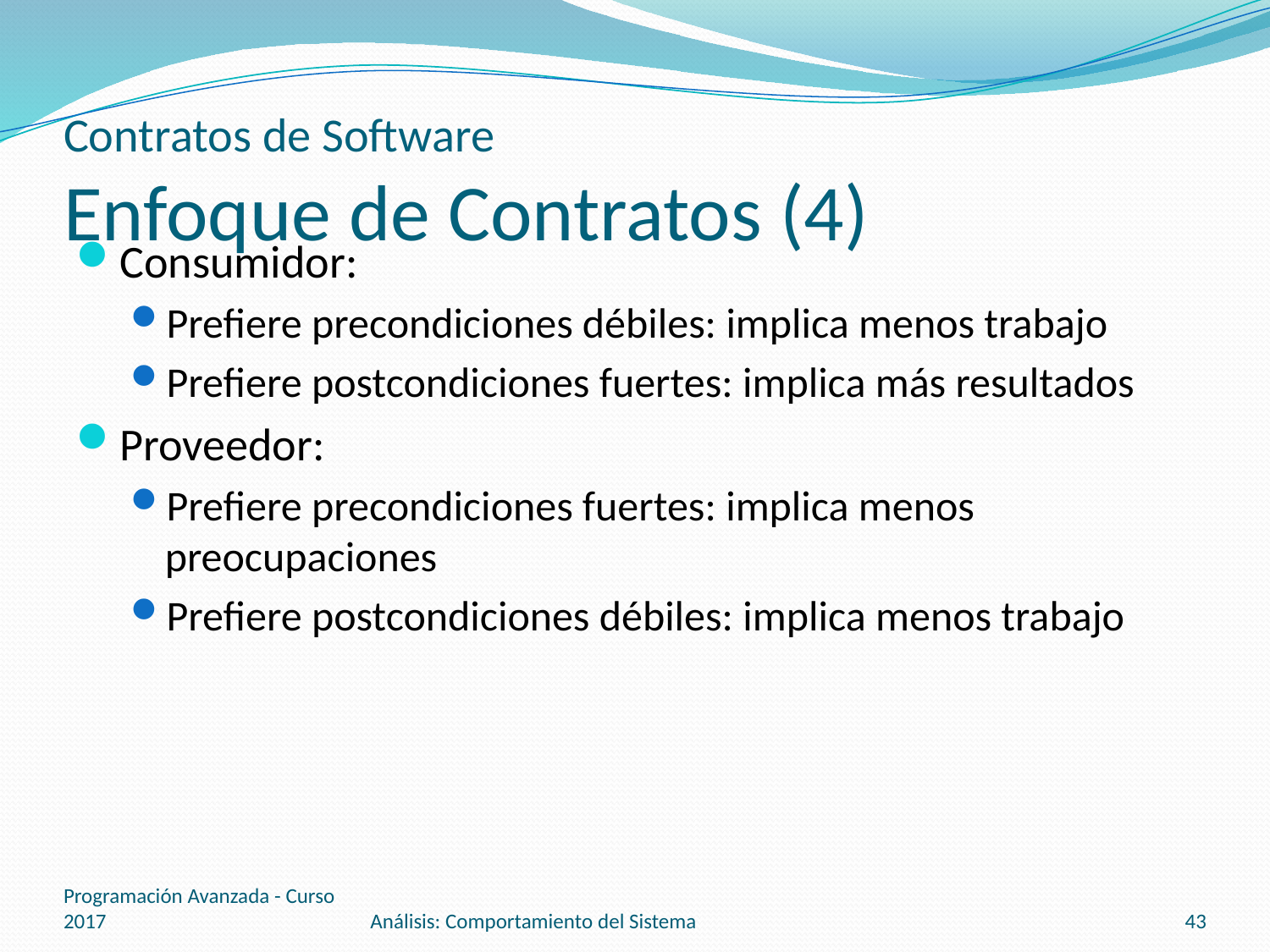

# Contratos de Software Enfoque de Contratos (4)
Consumidor:
Prefiere precondiciones débiles: implica menos trabajo
Prefiere postcondiciones fuertes: implica más resultados
Proveedor:
Prefiere precondiciones fuertes: implica menos preocupaciones
Prefiere postcondiciones débiles: implica menos trabajo
Programación Avanzada - Curso 2017
Análisis: Comportamiento del Sistema
43